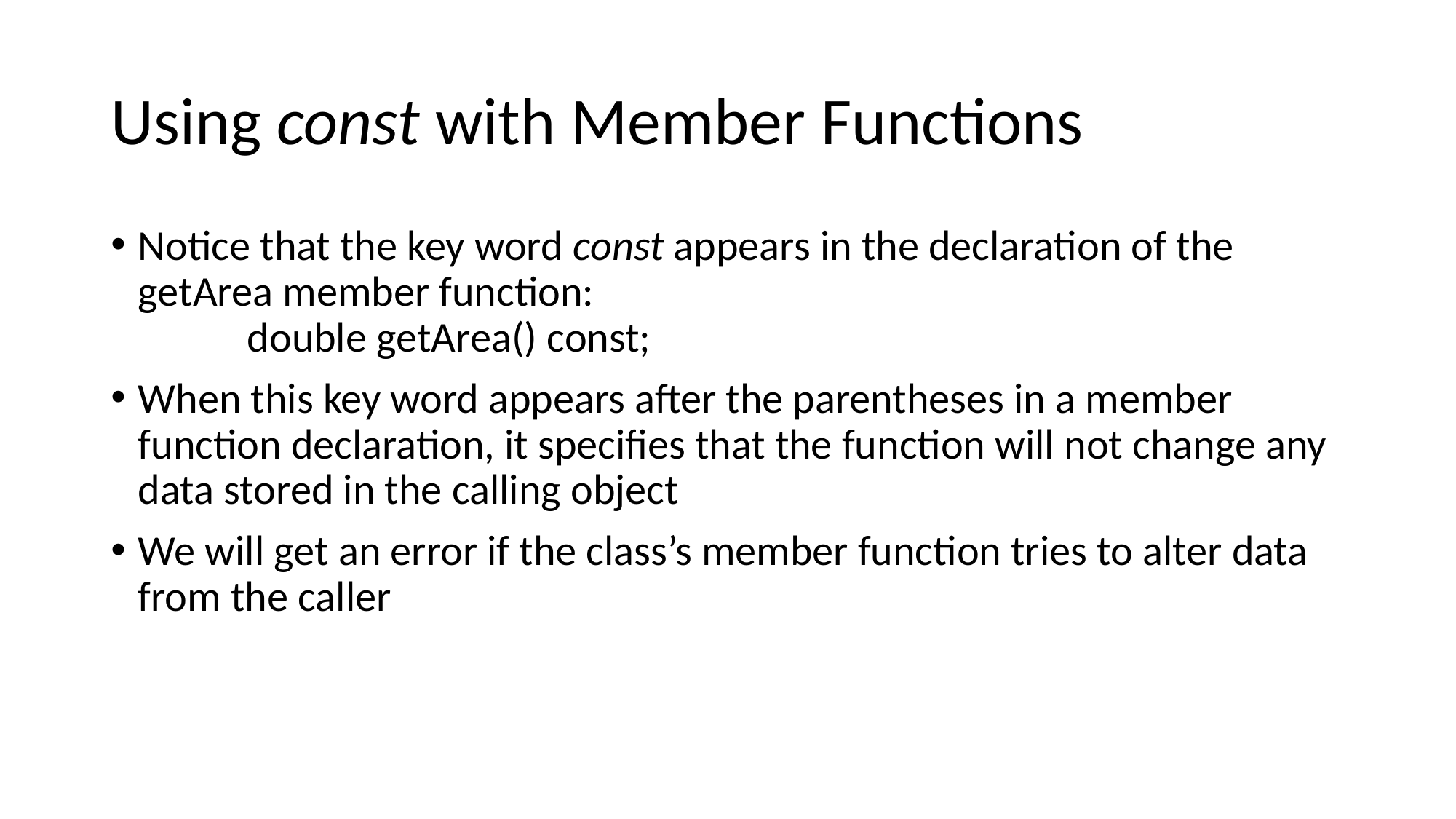

# Using const with Member Functions
Notice that the key word const appears in the declaration of the getArea member function:
	double getArea() const;
When this key word appears after the parentheses in a member function declaration, it specifies that the function will not change any data stored in the calling object
We will get an error if the class’s member function tries to alter data from the caller